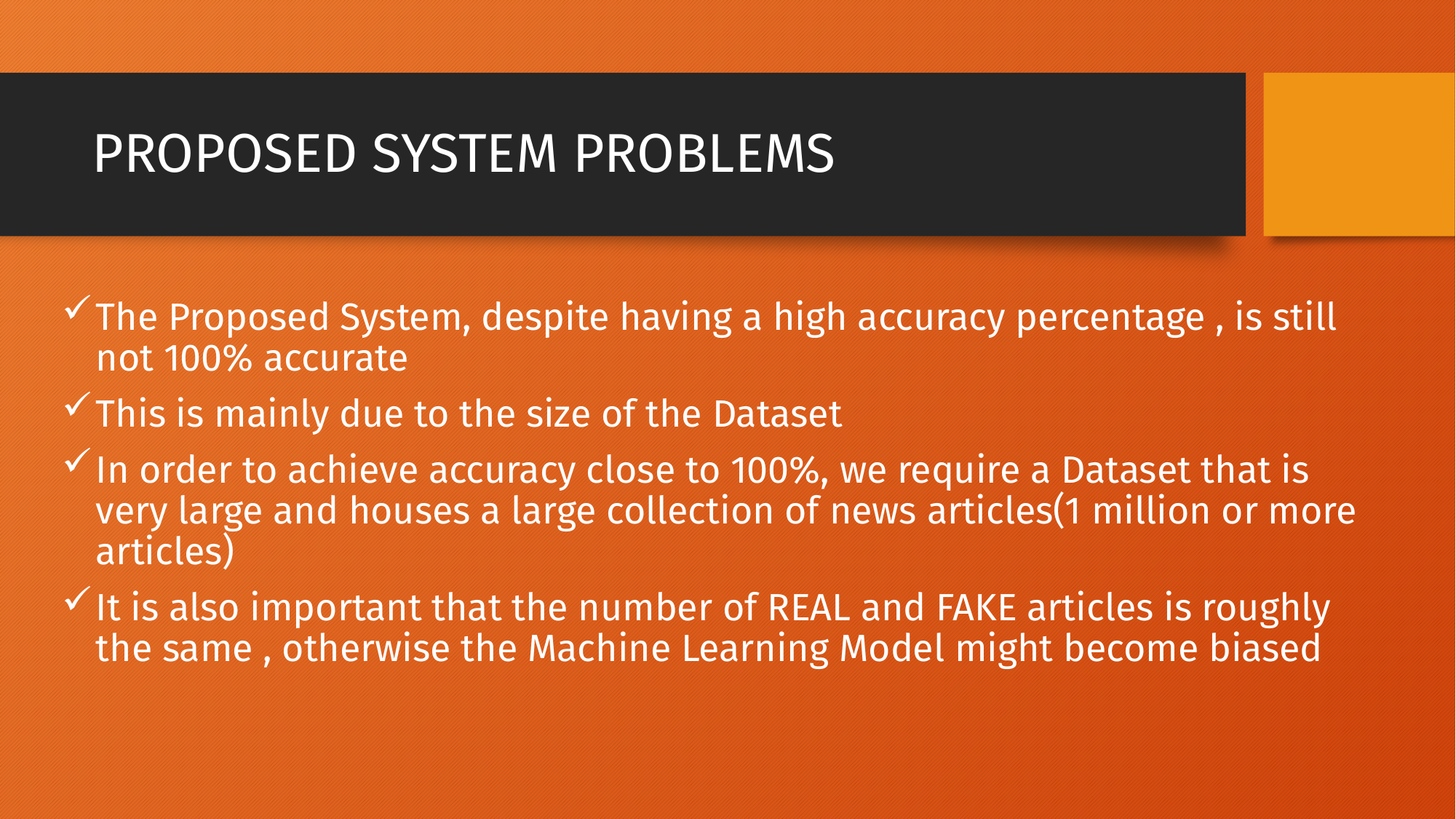

# PROPOSED SYSTEM PROBLEMS
The Proposed System, despite having a high accuracy percentage , is still not 100% accurate
This is mainly due to the size of the Dataset
In order to achieve accuracy close to 100%, we require a Dataset that is very large and houses a large collection of news articles(1 million or more articles)
It is also important that the number of REAL and FAKE articles is roughly the same , otherwise the Machine Learning Model might become biased